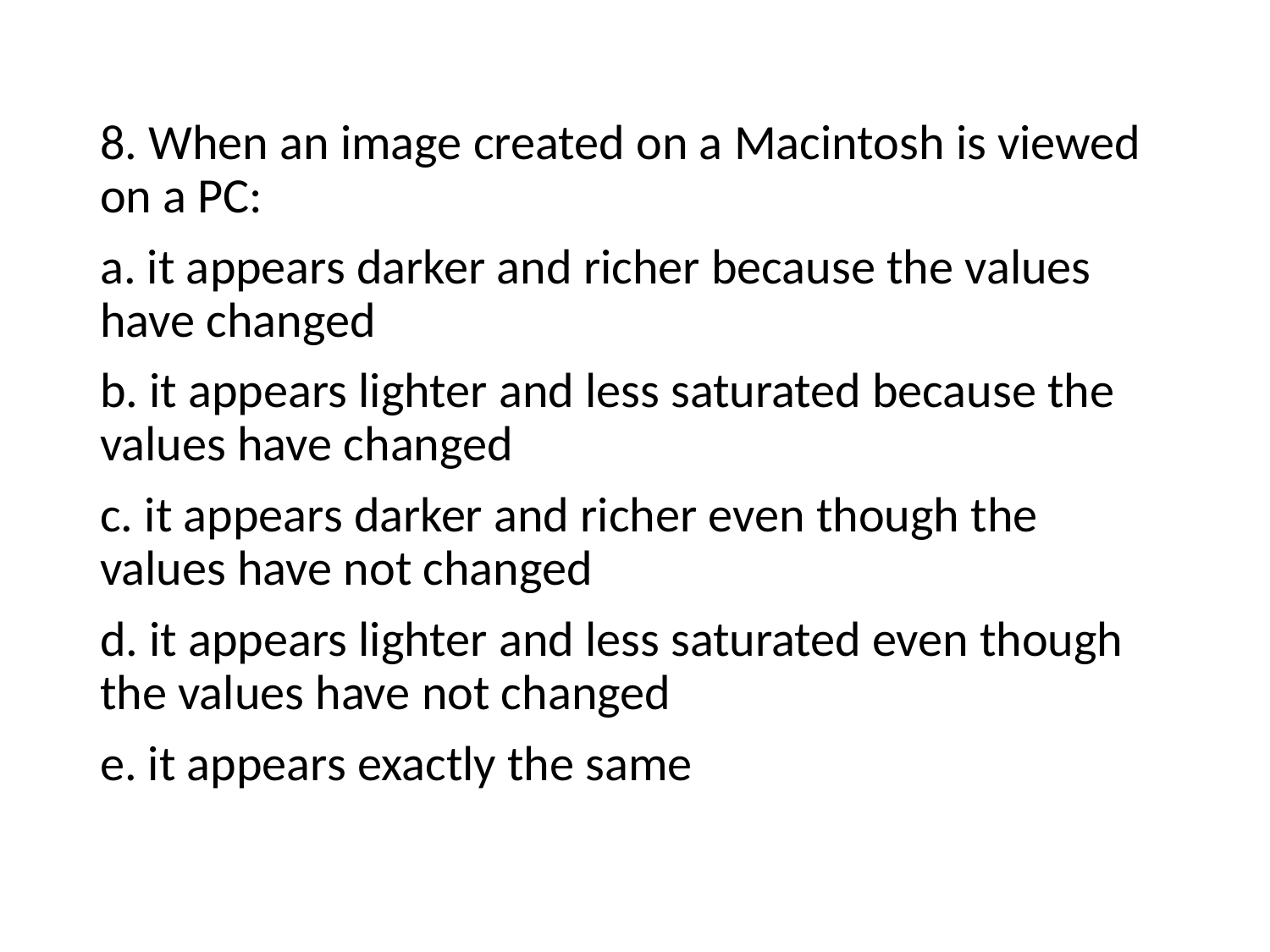

8. When an image created on a Macintosh is viewed on a PC:
a. it appears darker and richer because the values have changed
b. it appears lighter and less saturated because the values have changed
c. it appears darker and richer even though the values have not changed
d. it appears lighter and less saturated even though the values have not changed
e. it appears exactly the same